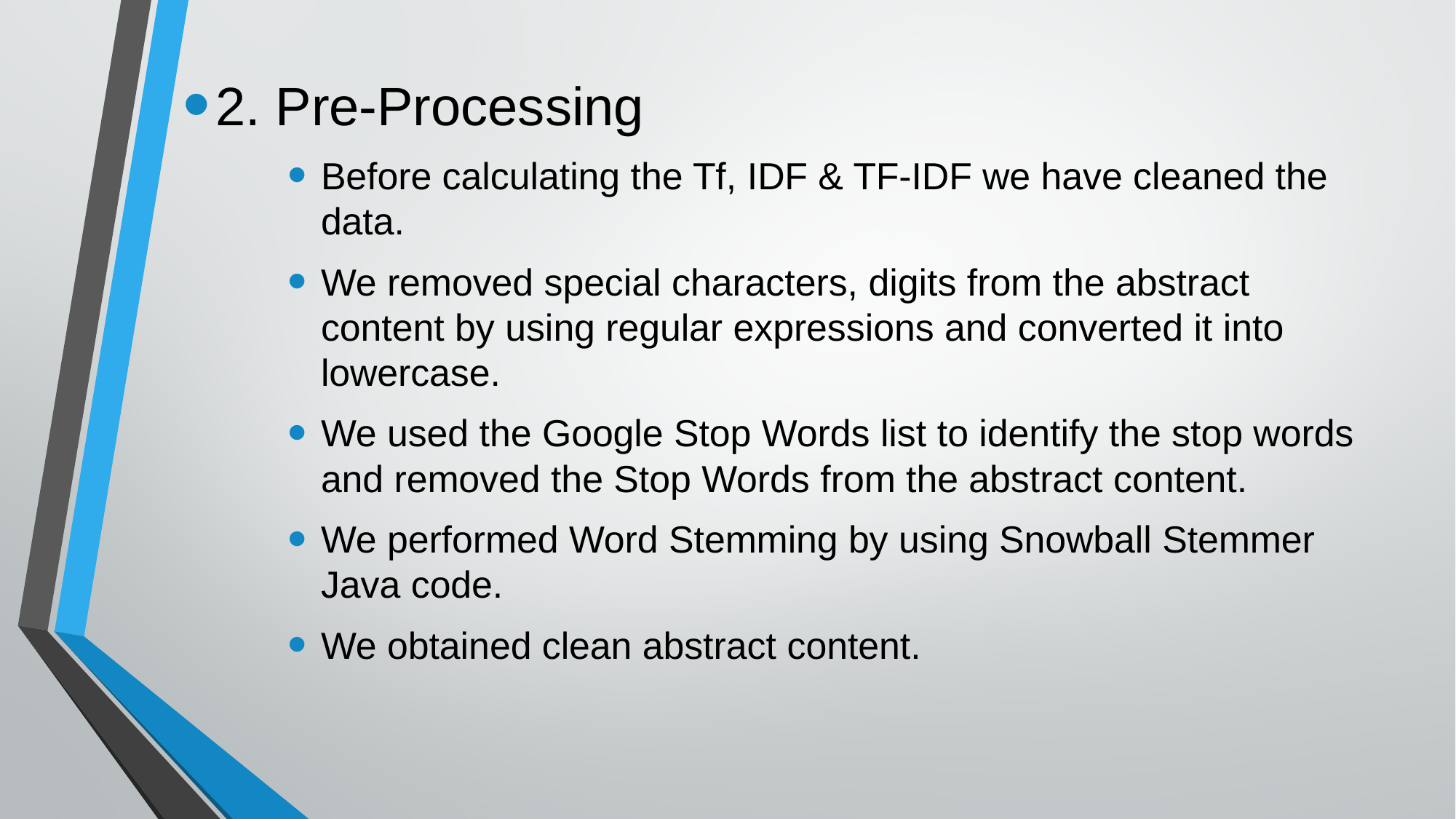

2. Pre-Processing
Before calculating the Tf, IDF & TF-IDF we have cleaned the data.
We removed special characters, digits from the abstract content by using regular expressions and converted it into lowercase.
We used the Google Stop Words list to identify the stop words and removed the Stop Words from the abstract content.
We performed Word Stemming by using Snowball Stemmer Java code.
We obtained clean abstract content.